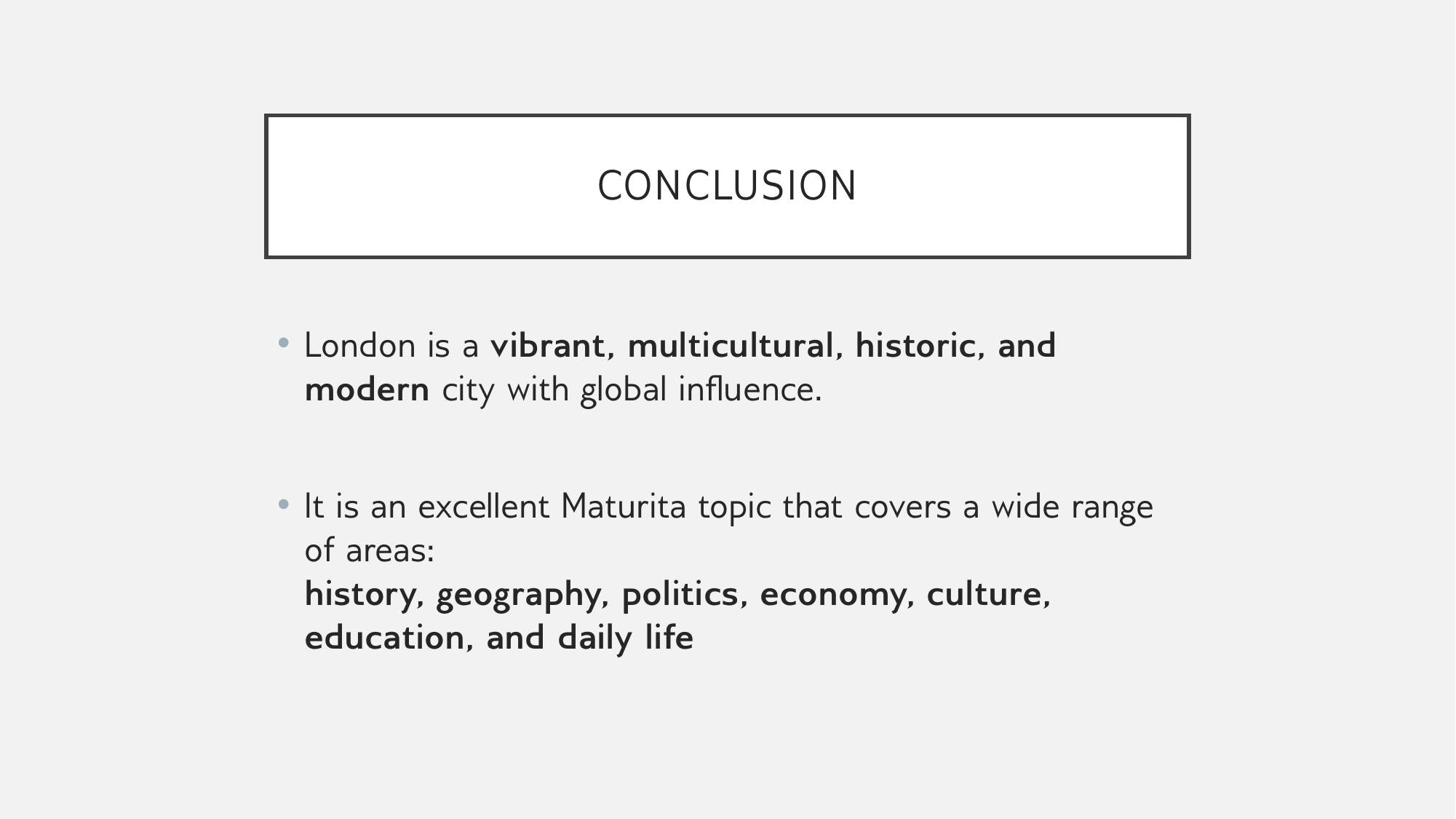

# Conclusion
London is a vibrant, multicultural, historic, and modern city with global influence.

It is an excellent Maturita topic that covers a wide range of areas:
history, geography, politics, economy, culture, education, and daily life